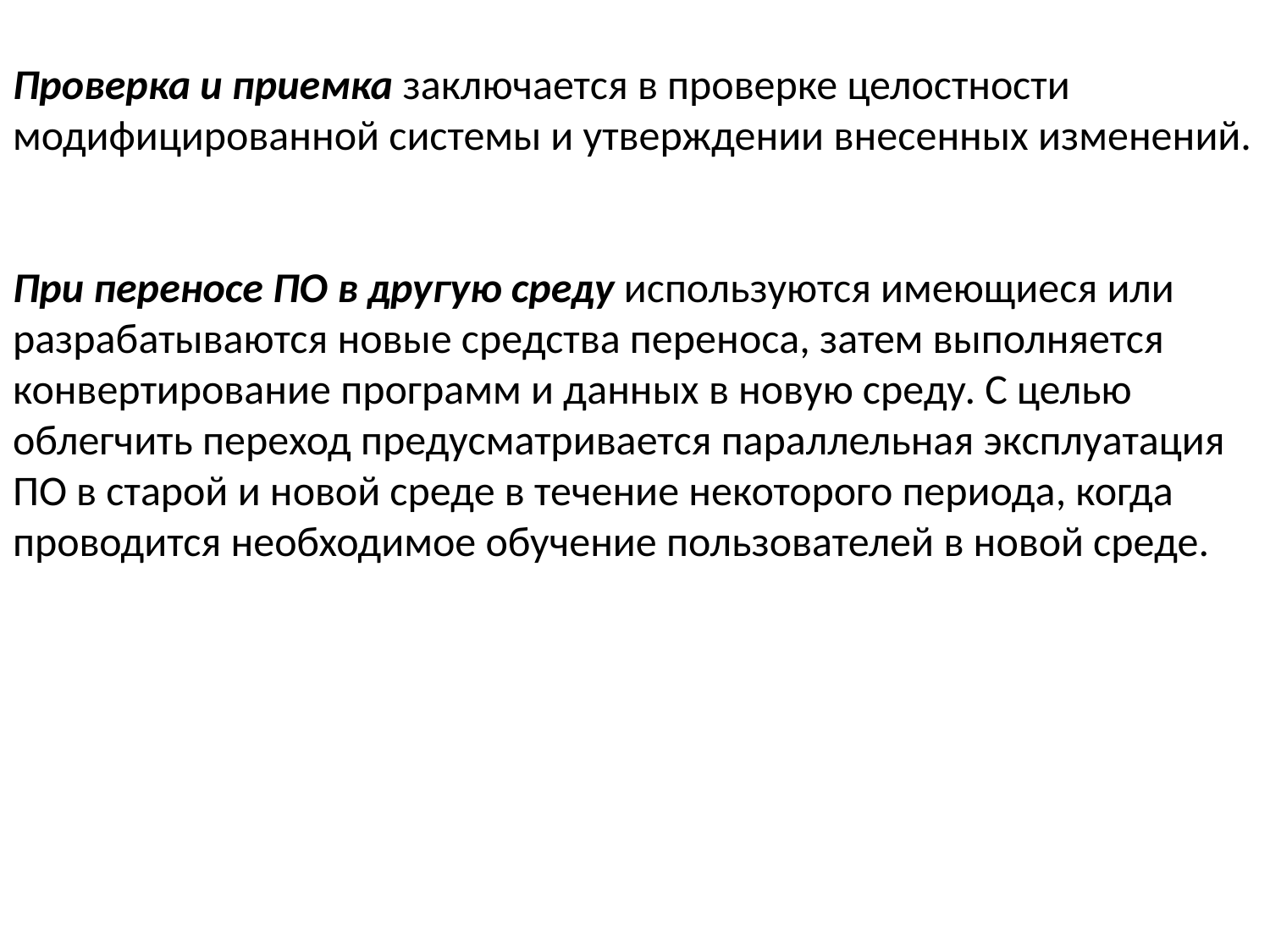

Проверка и приемка заключается в проверке целостности модифицированной системы и утверждении внесенных изменений.

При переносе ПО в другую среду используются имеющиеся или разрабатываются новые средства переноса, затем выполняется конвертирование программ и данных в новую среду. С целью облегчить переход предусматривается параллельная эксплуатация ПО в старой и новой среде в течение некоторого периода, когда проводится необходимое обучение пользователей в новой среде.